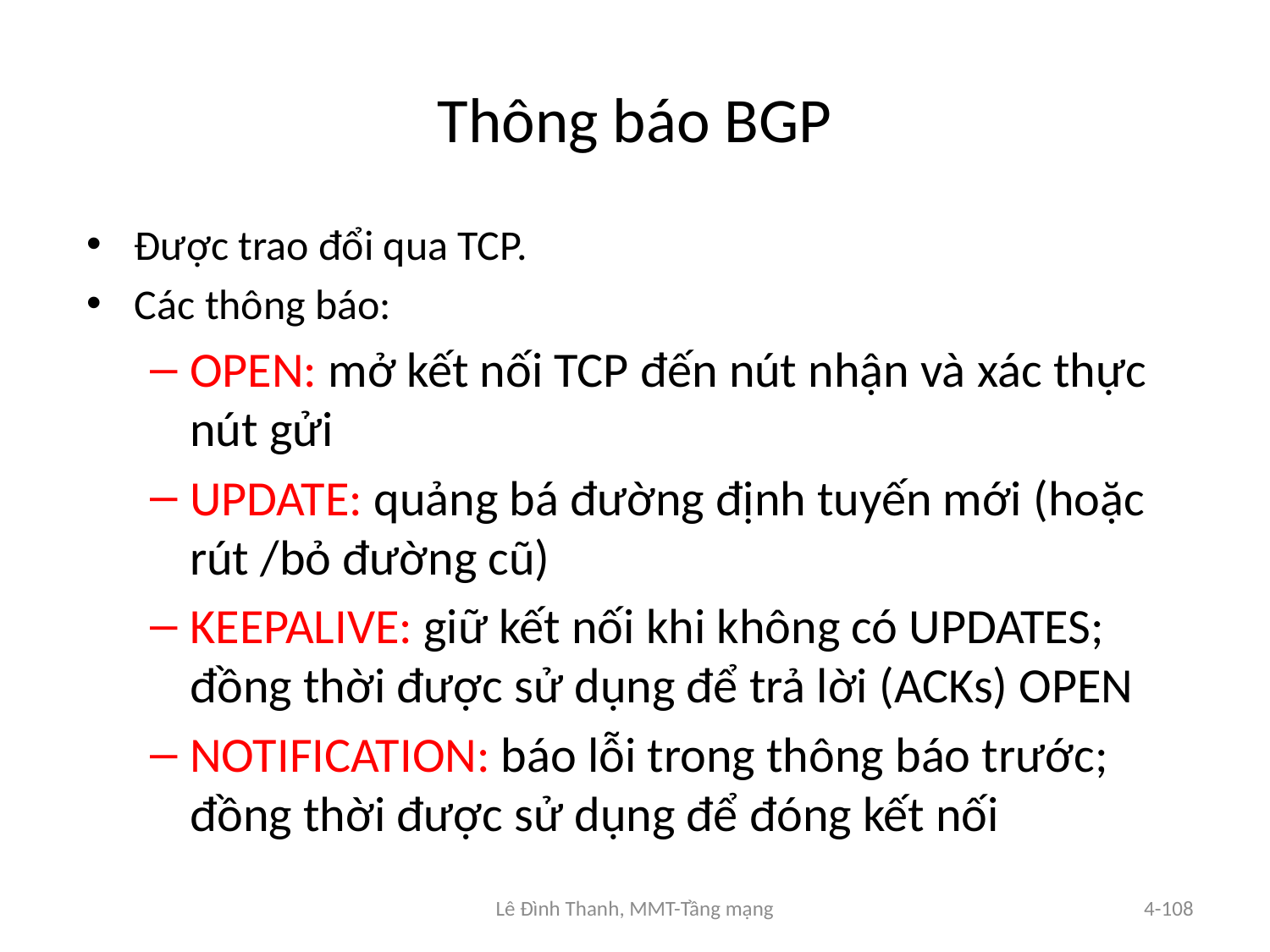

# Thông báo BGP
Được trao đổi qua TCP.
Các thông báo:
OPEN: mở kết nối TCP đến nút nhận và xác thực nút gửi
UPDATE: quảng bá đường định tuyến mới (hoặc rút /bỏ đường cũ)
KEEPALIVE: giữ kết nối khi không có UPDATES; đồng thời được sử dụng để trả lời (ACKs) OPEN
NOTIFICATION: báo lỗi trong thông báo trước; đồng thời được sử dụng để đóng kết nối
Lê Đình Thanh, MMT-Tầng mạng
4-108